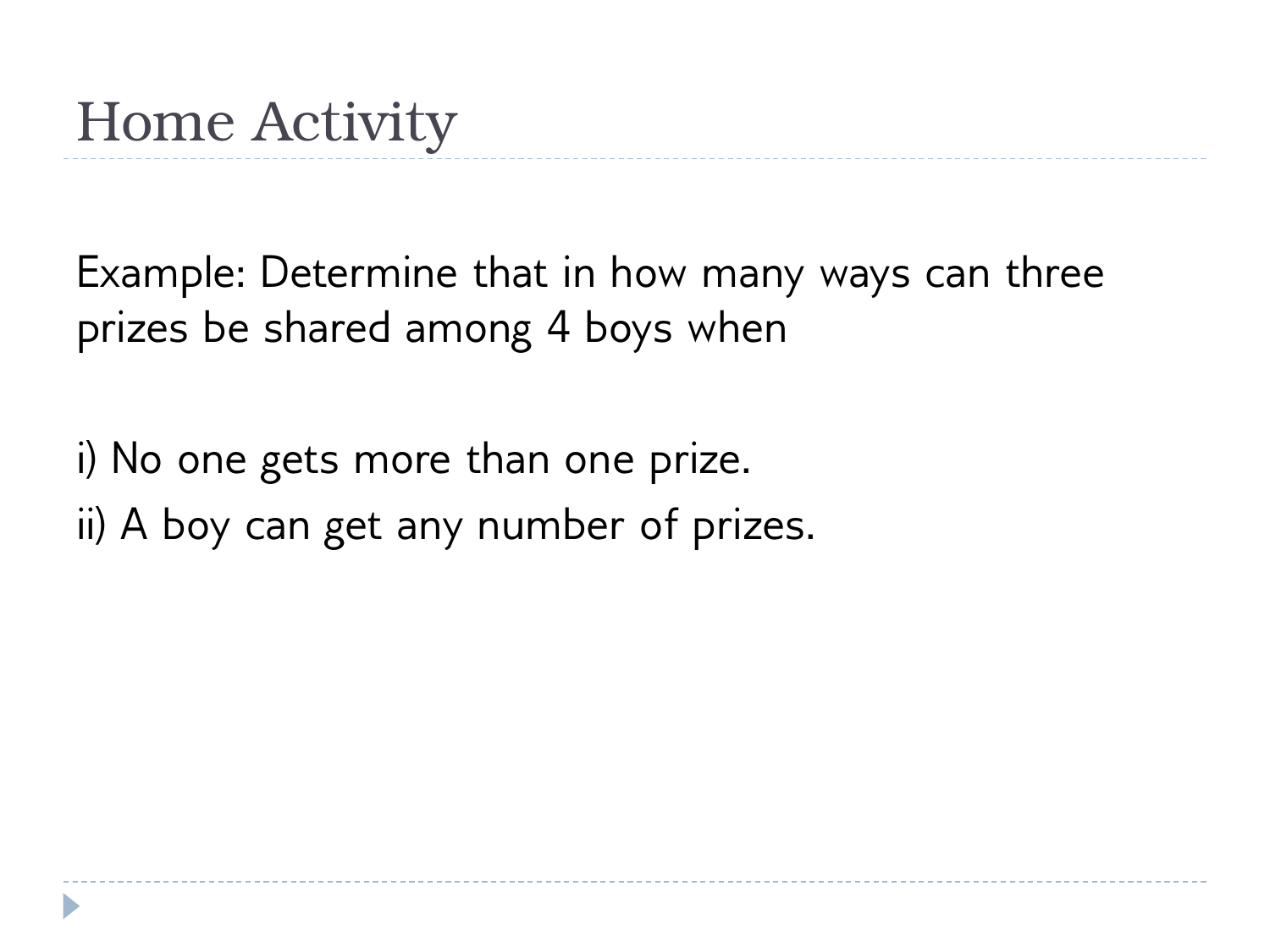

# Home Activity

Example: Determine that in how many ways can three prizes be shared among 4 boys when

i) No one gets more than one prize.
ii) A boy can get any number of prizes.